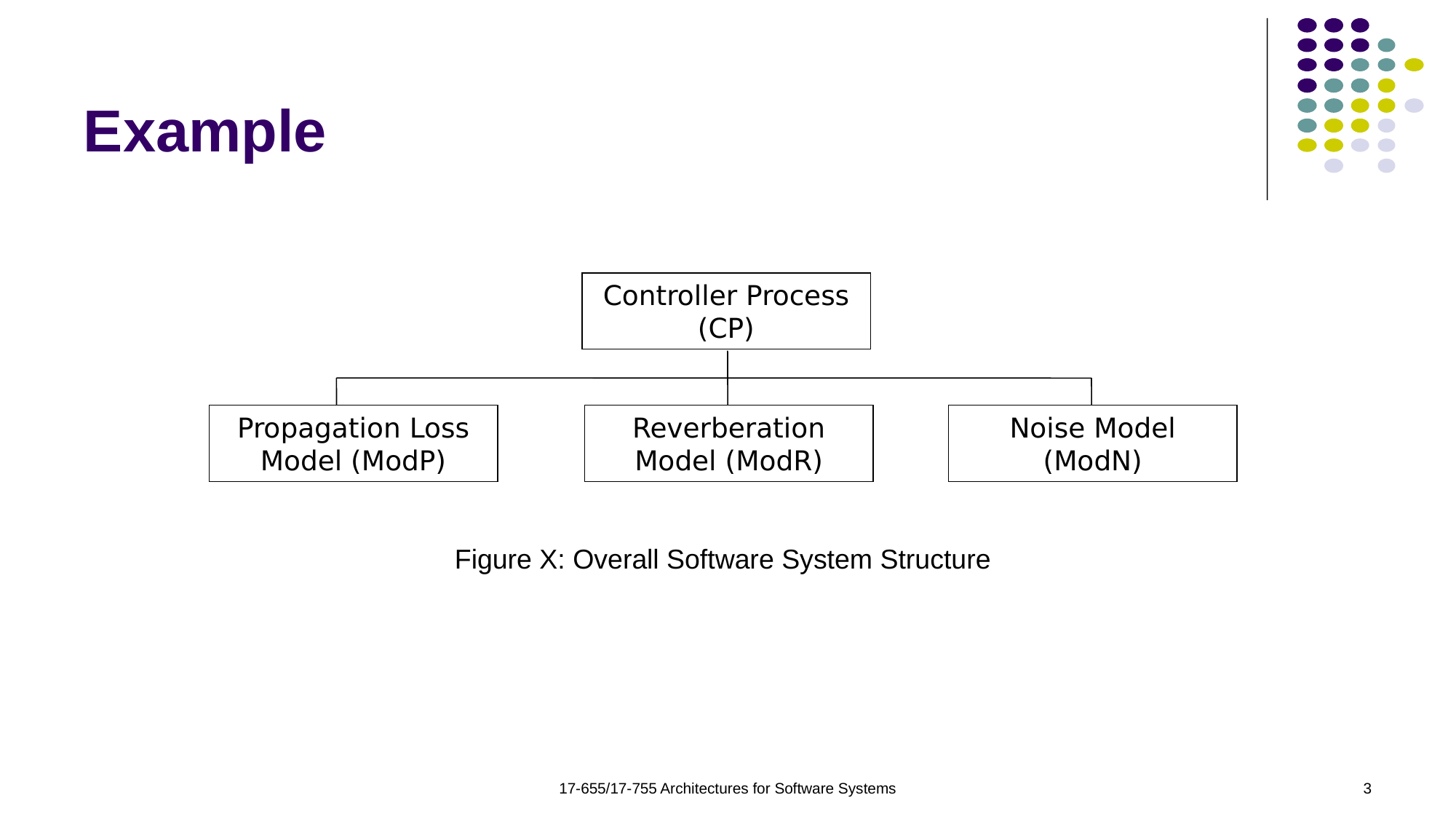

# Example
Controller Process (CP)

Propagation Loss Model (ModP)
Reverberation Model (ModR)
Noise Model (ModN)
Figure X: Overall Software System Structure
17-655/17-755 Architectures for Software Systems
3